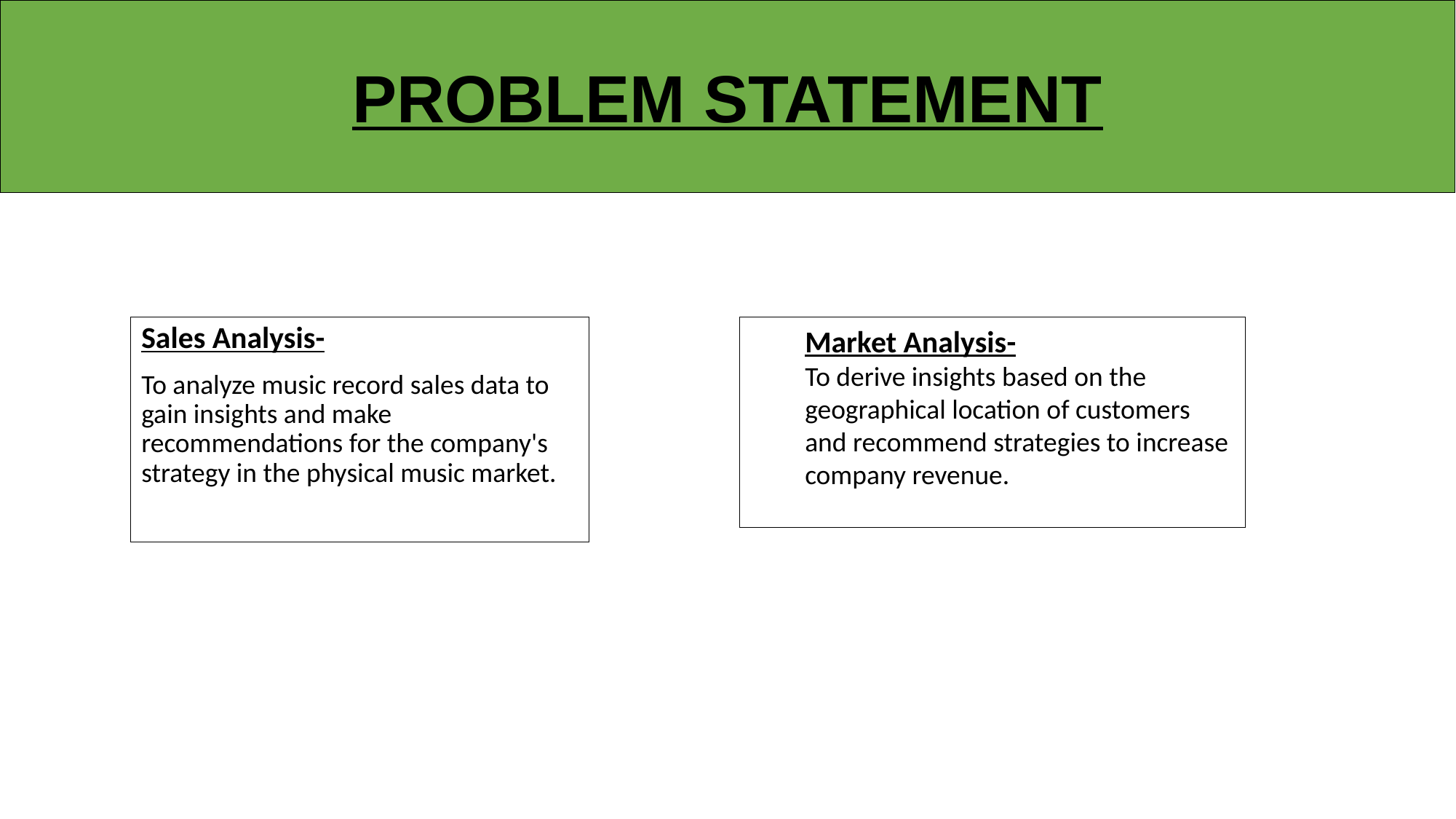

PROBLEM STATEMENT
Sales Analysis-
To analyze music record sales data to gain insights and make recommendations for the company's strategy in the physical music market.
Market Analysis-
To derive insights based on the geographical location of customers and recommend strategies to increase company revenue.